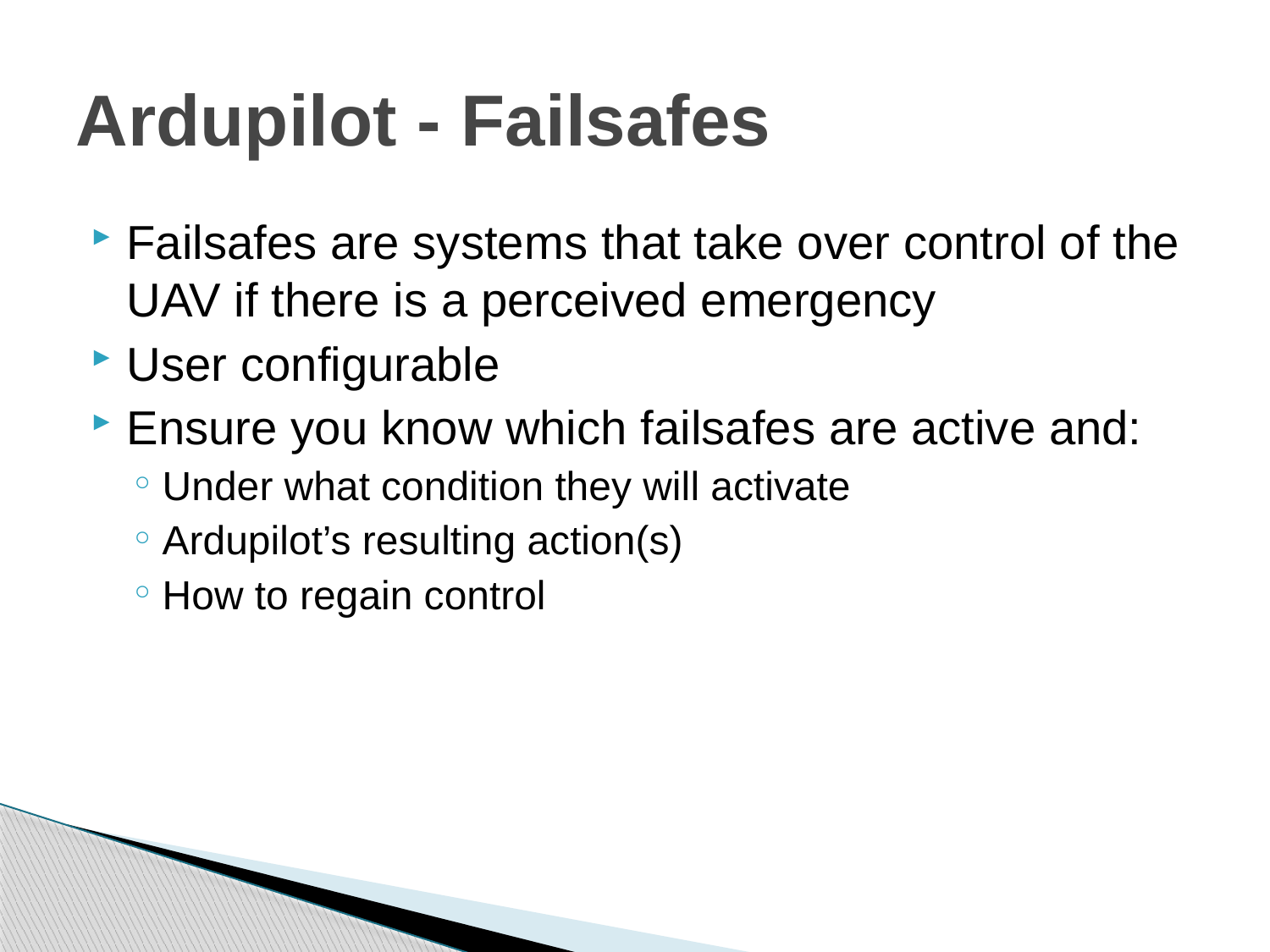

# Ardupilot - Failsafes
Failsafes are systems that take over control of the UAV if there is a perceived emergency
User configurable
Ensure you know which failsafes are active and:
Under what condition they will activate
Ardupilot’s resulting action(s)
How to regain control